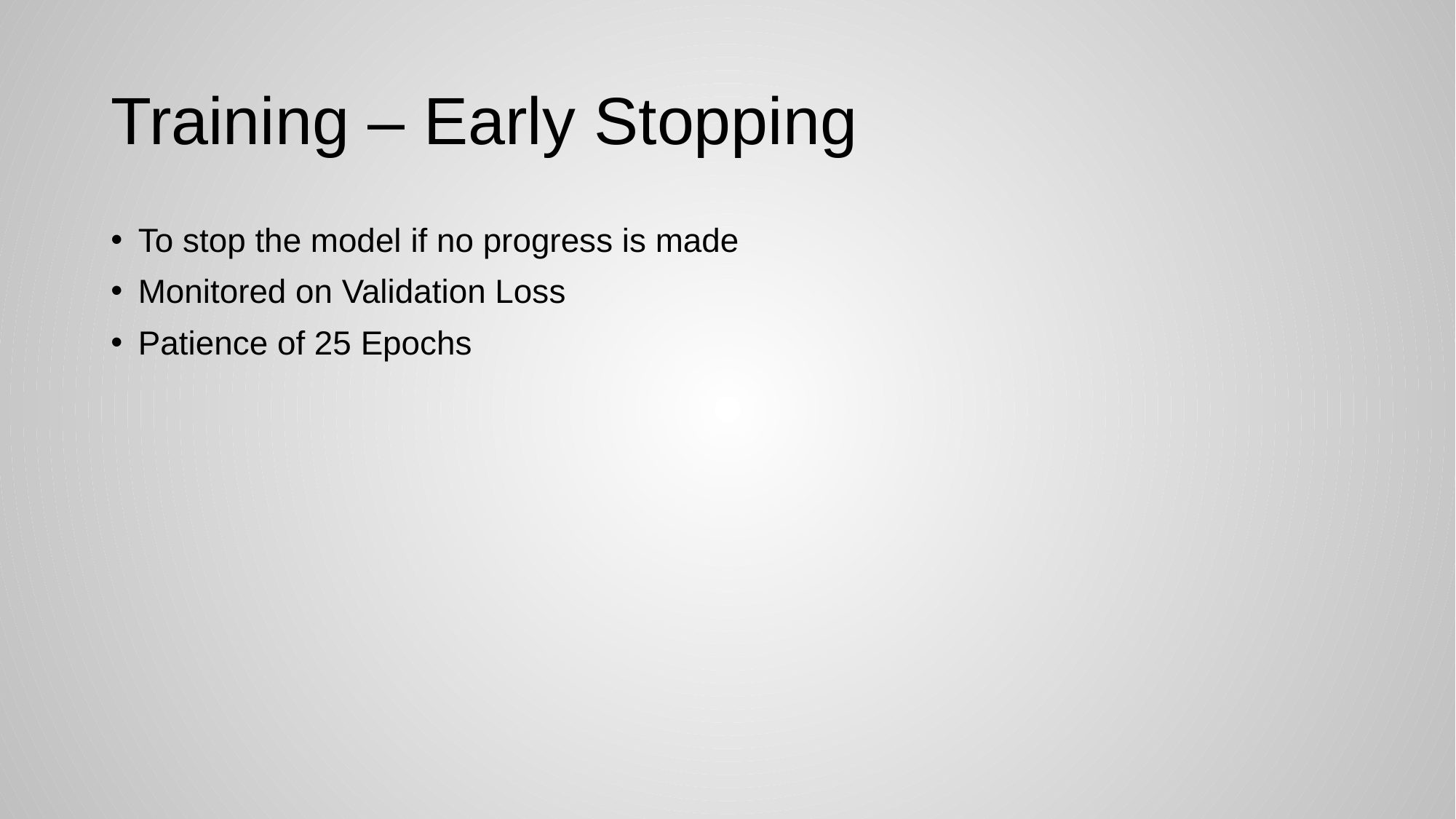

# Training – Early Stopping
To stop the model if no progress is made
Monitored on Validation Loss
Patience of 25 Epochs